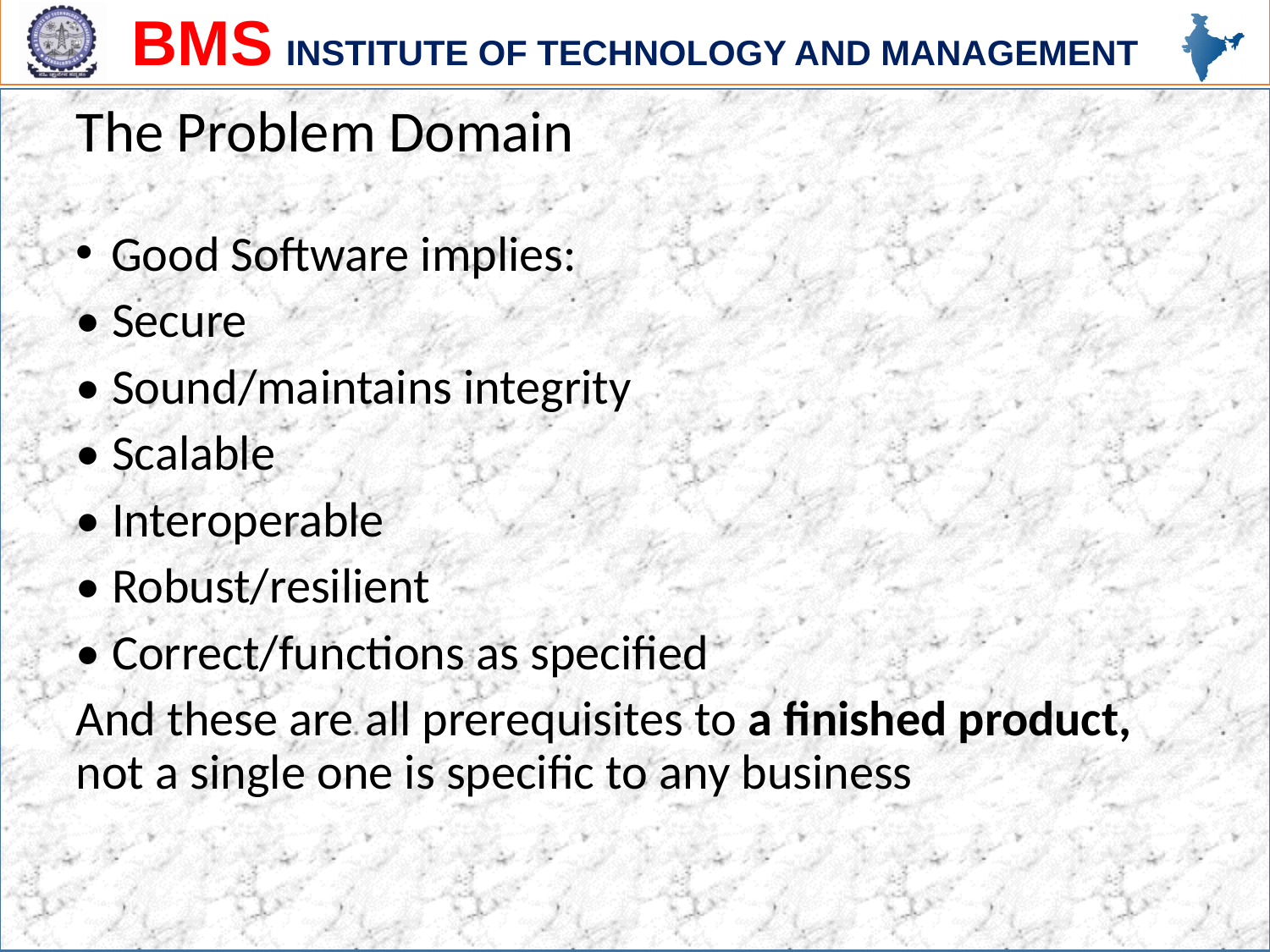

# The Problem Domain
 Good Software implies:
• Secure
• Sound/maintains integrity
• Scalable
• Interoperable
• Robust/resilient
• Correct/functions as specified
And these are all prerequisites to a finished product, not a single one is specific to any business